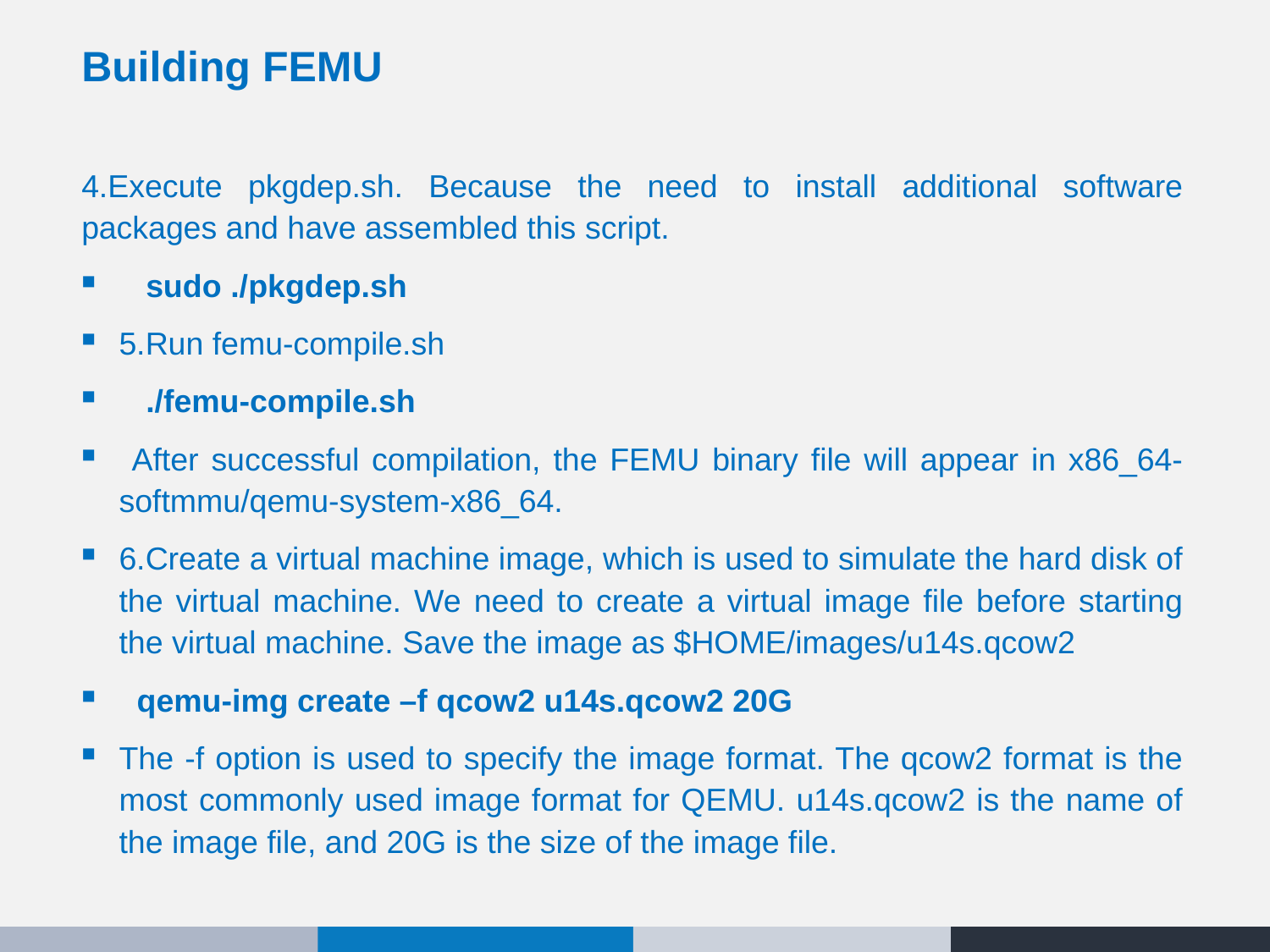

# Building FEMU
4.Execute pkgdep.sh. Because the need to install additional software packages and have assembled this script.   sudo ./pkgdep.sh
5.Run femu-compile.sh   ./femu-compile.sh
 After successful compilation, the FEMU binary file will appear in x86_64-softmmu/qemu-system-x86_64.
6.Create a virtual machine image, which is used to simulate the hard disk of the virtual machine. We need to create a virtual image file before starting the virtual machine. Save the image as $HOME/images/u14s.qcow2  qemu-img create –f qcow2 u14s.qcow2 20G
The -f option is used to specify the image format. The qcow2 format is the most commonly used image format for QEMU. u14s.qcow2 is the name of the image file, and 20G is the size of the image file.